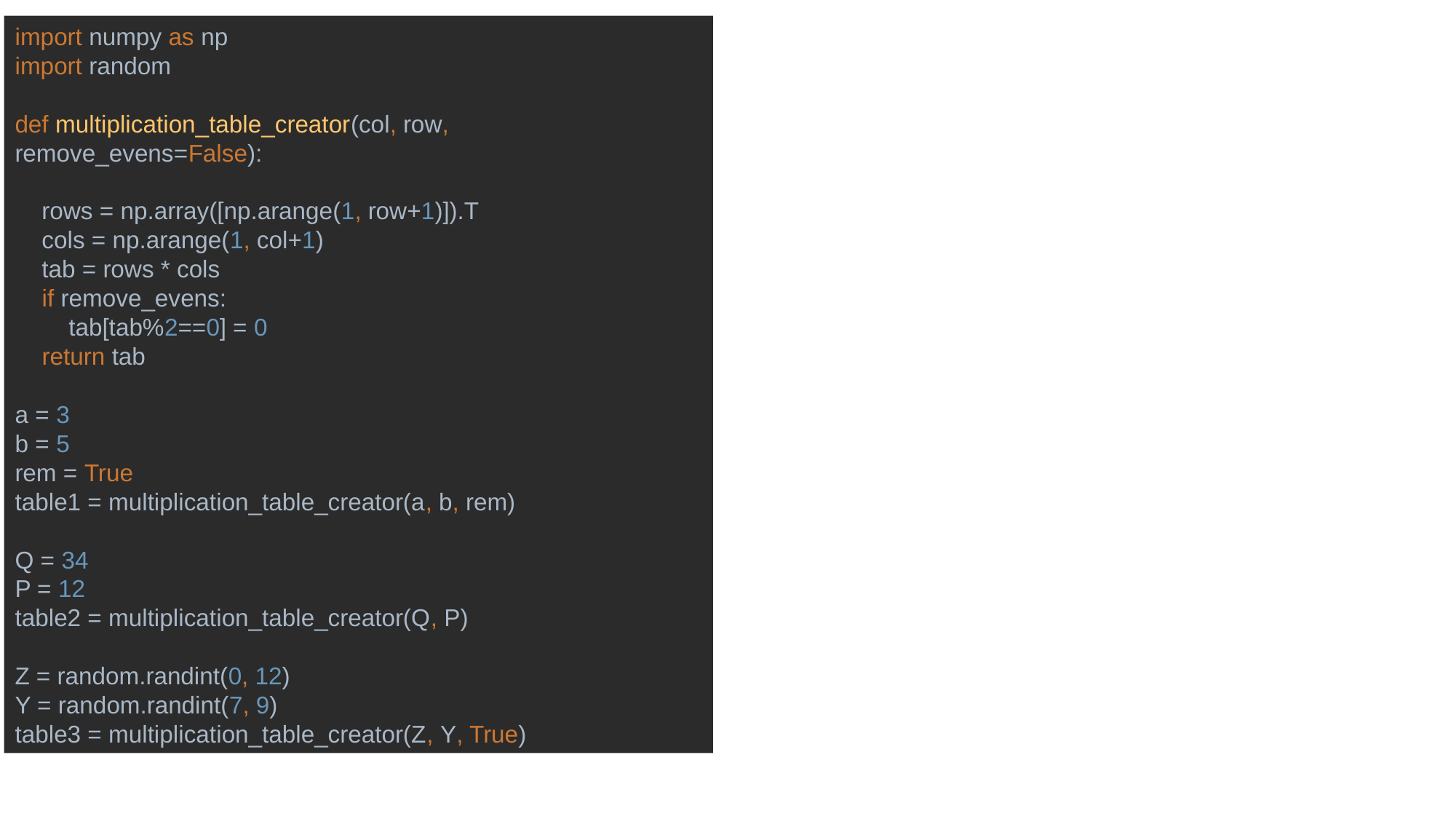

import numpy as np
import random
def multiplication_table_creator(col, row, remove_evens=False):
    rows = np.array([np.arange(1, row+1)]).T
    cols = np.arange(1, col+1)
    tab = rows * cols
    if remove_evens:
        tab[tab%2==0] = 0
    return tab
a = 3
b = 5
rem = True
table1 = multiplication_table_creator(a, b, rem)
Q = 34
P = 12
table2 = multiplication_table_creator(Q, P)
Z = random.randint(0, 12)
Y = random.randint(7, 9)
table3 = multiplication_table_creator(Z, Y, True)
#